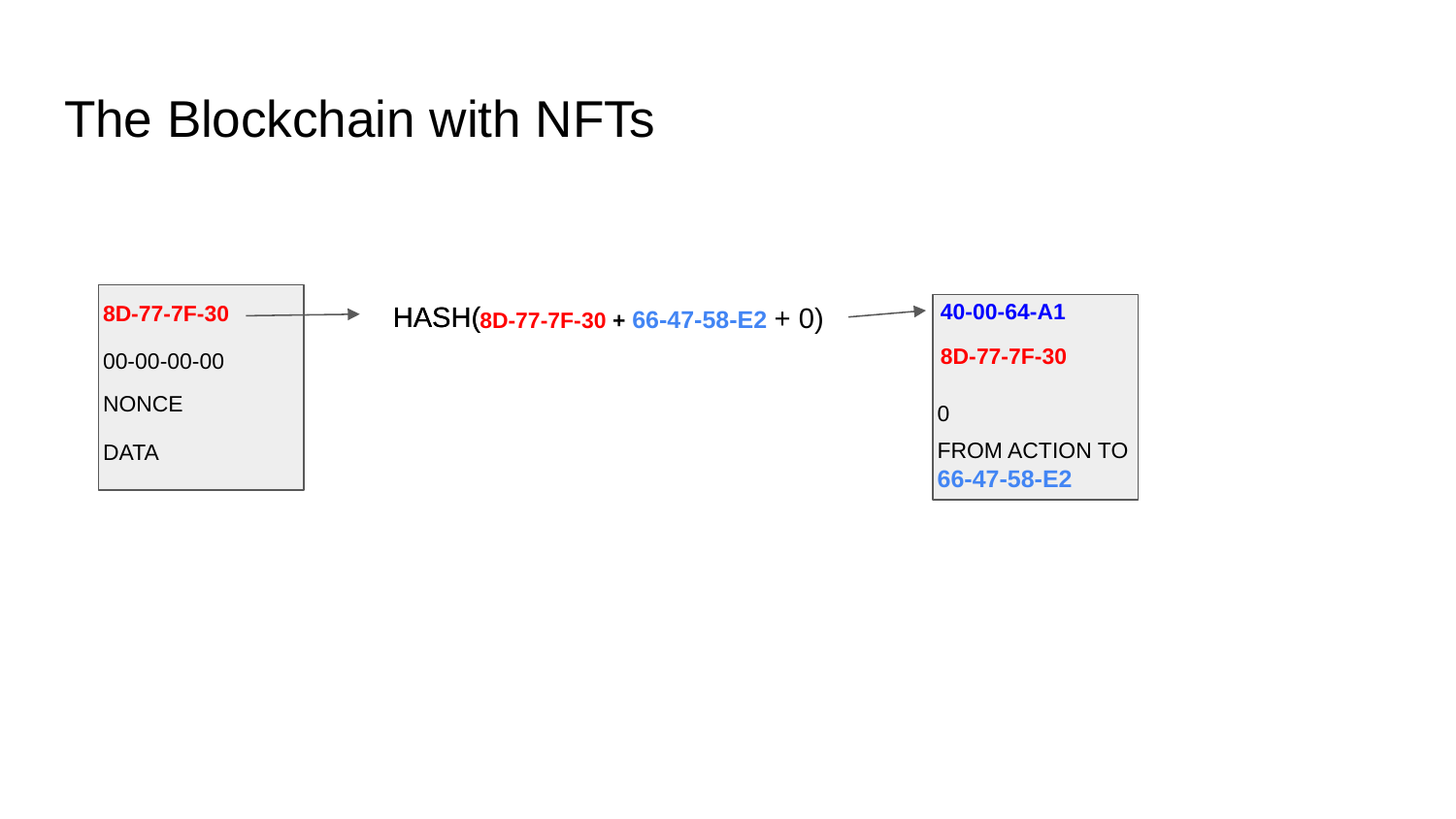

# The Blockchain with NFTs
40-00-64-A1

0
FROM ACTION TO
66-47-58-E2

8D-77-7F-30
00-00-00-00
NONCE
DATA
HASH(
HASH(
8D-77-7F-30 + 66-47-58-E2 + 0)
8D-77-7F-30